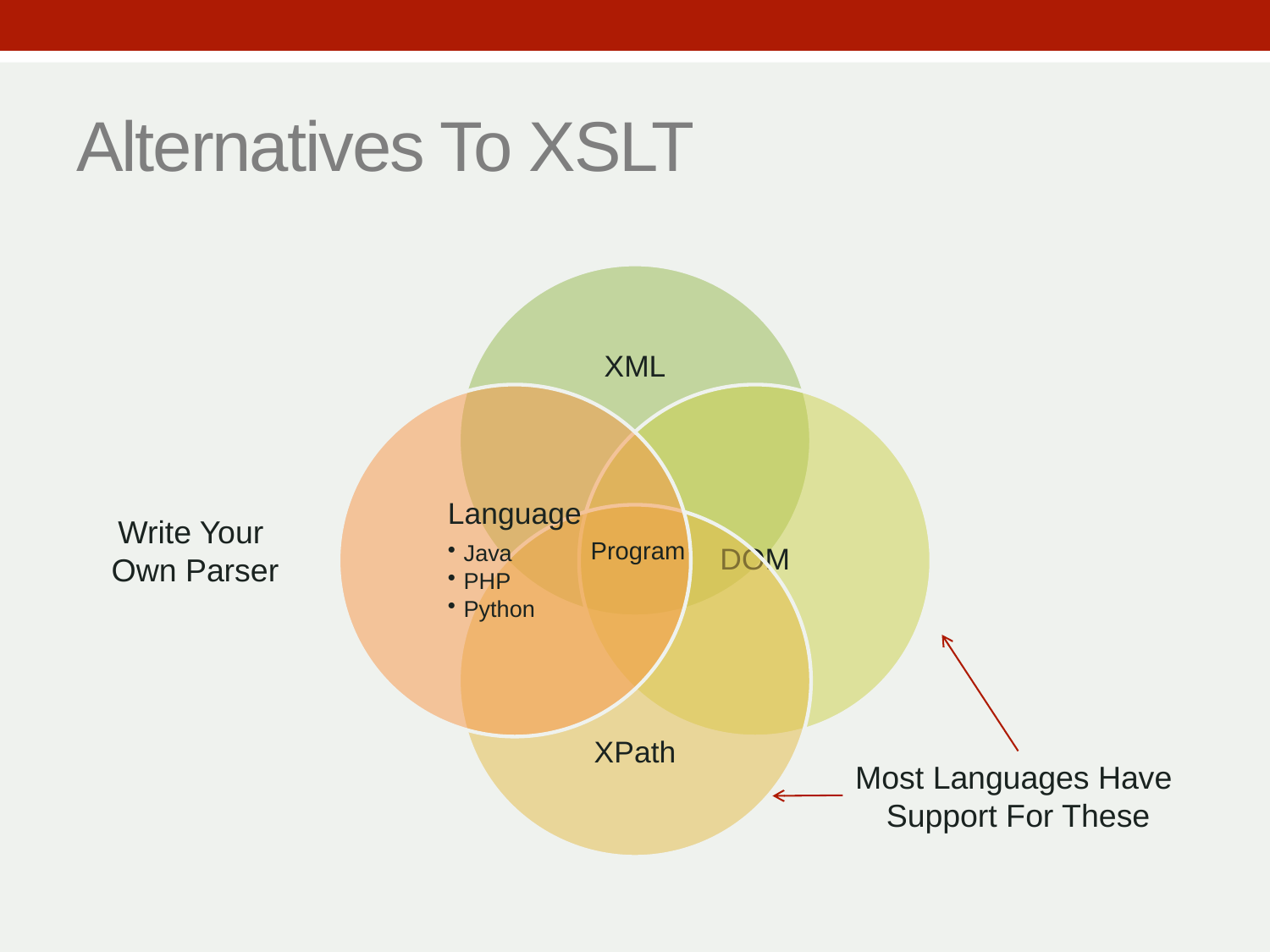

# Alternatives To XSLT
XML
DOM
XPath
Language
Java
PHP
Python
Write Your
Own Parser
Program
Most Languages Have
Support For These